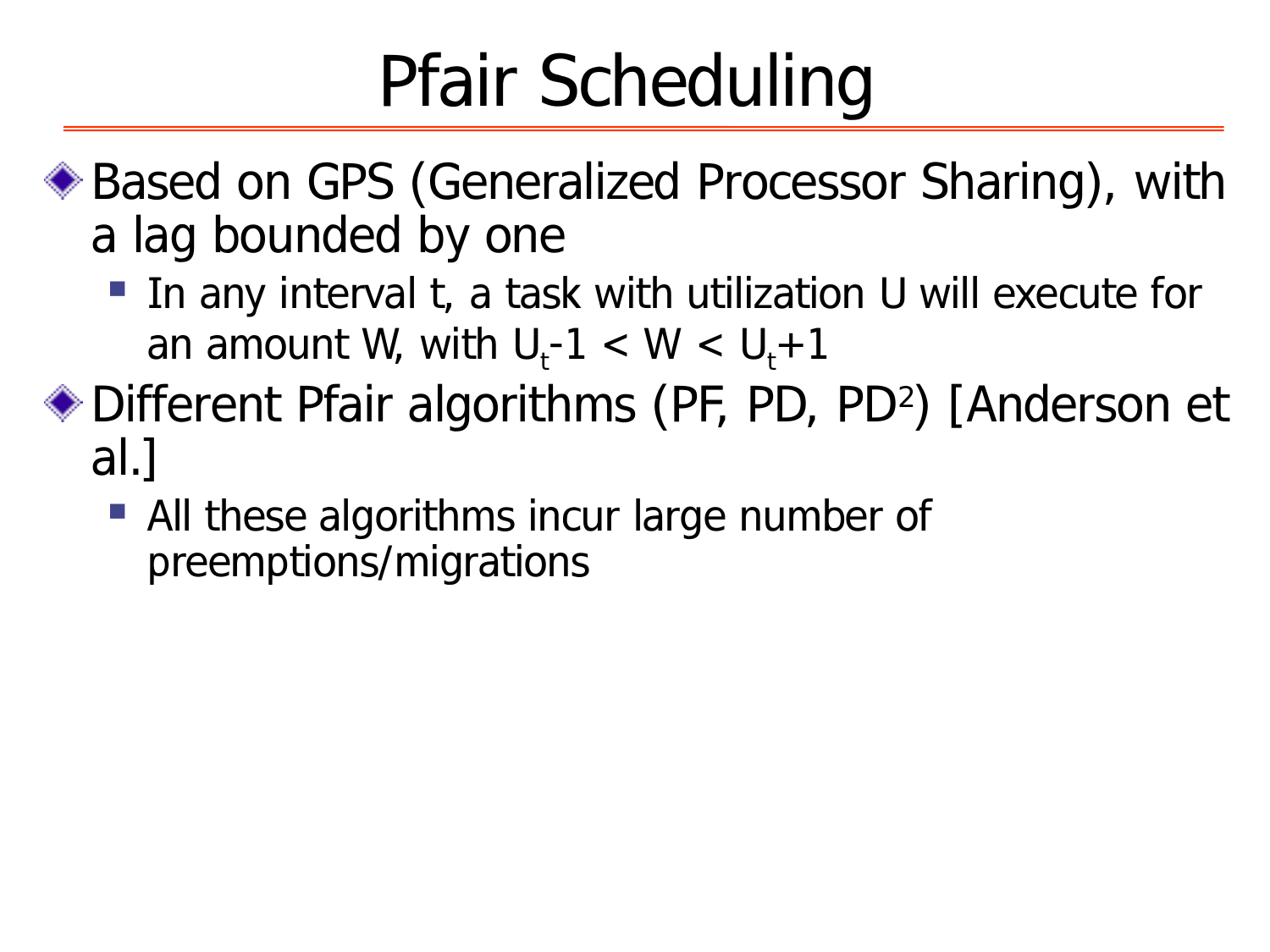

# Pfair Scheduling
Based on GPS (Generalized Processor Sharing), with a lag bounded by one
In any interval t, a task with utilization U will execute for an amount W, with Ut-1 < W < Ut+1
Different Pfair algorithms (PF, PD, PD2) [Anderson et al.]
All these algorithms incur large number of preemptions/migrations